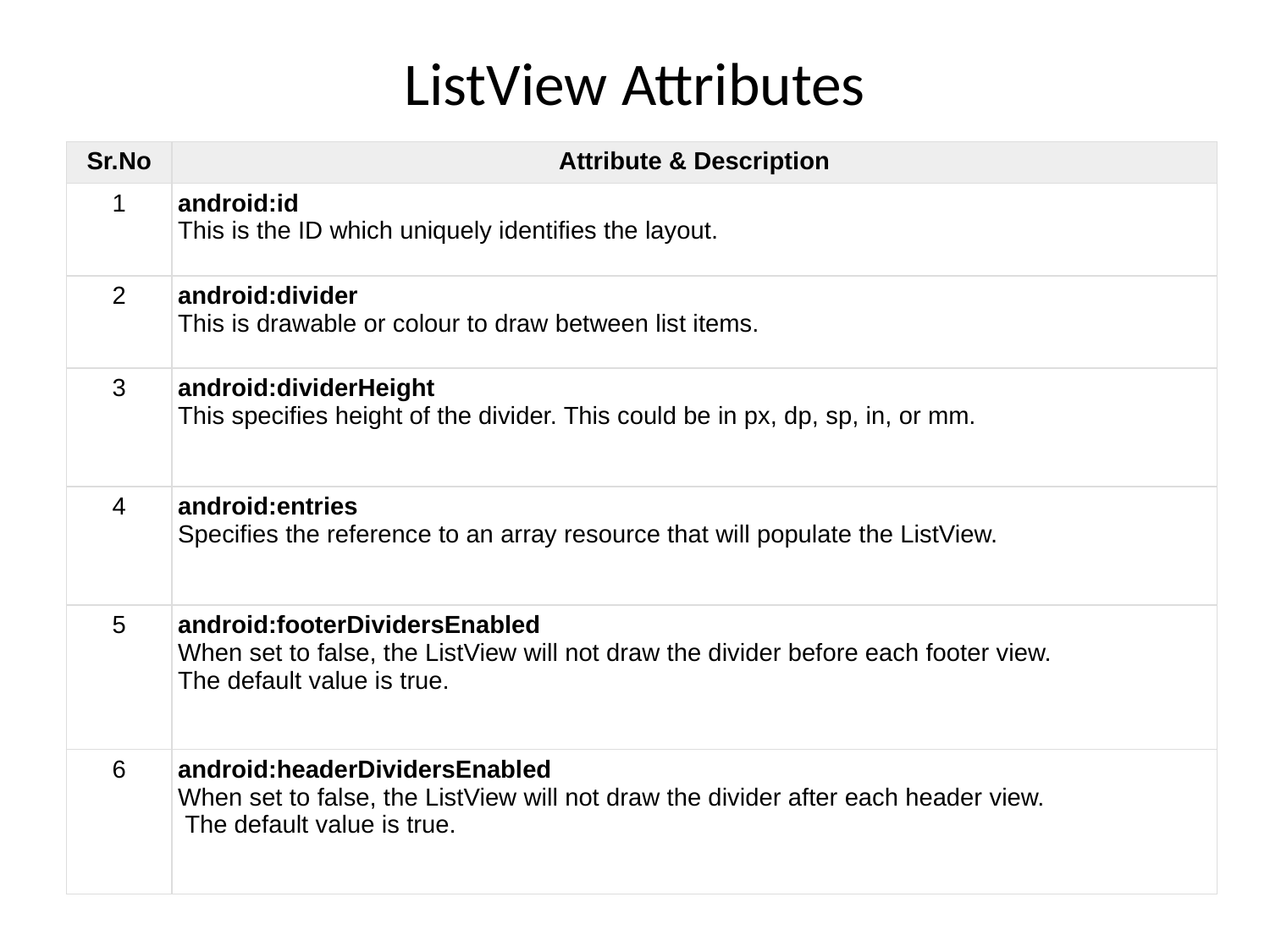

# ListView Attributes
| Sr.No | Attribute & Description |
| --- | --- |
| 1 | android:id This is the ID which uniquely identifies the layout. |
| 2 | android:divider This is drawable or colour to draw between list items. |
| 3 | android:dividerHeight This specifies height of the divider. This could be in px, dp, sp, in, or mm. |
| 4 | android:entries Specifies the reference to an array resource that will populate the ListView. |
| 5 | android:footerDividersEnabled When set to false, the ListView will not draw the divider before each footer view. The default value is true. |
| 6 | android:headerDividersEnabled When set to false, the ListView will not draw the divider after each header view. The default value is true. |